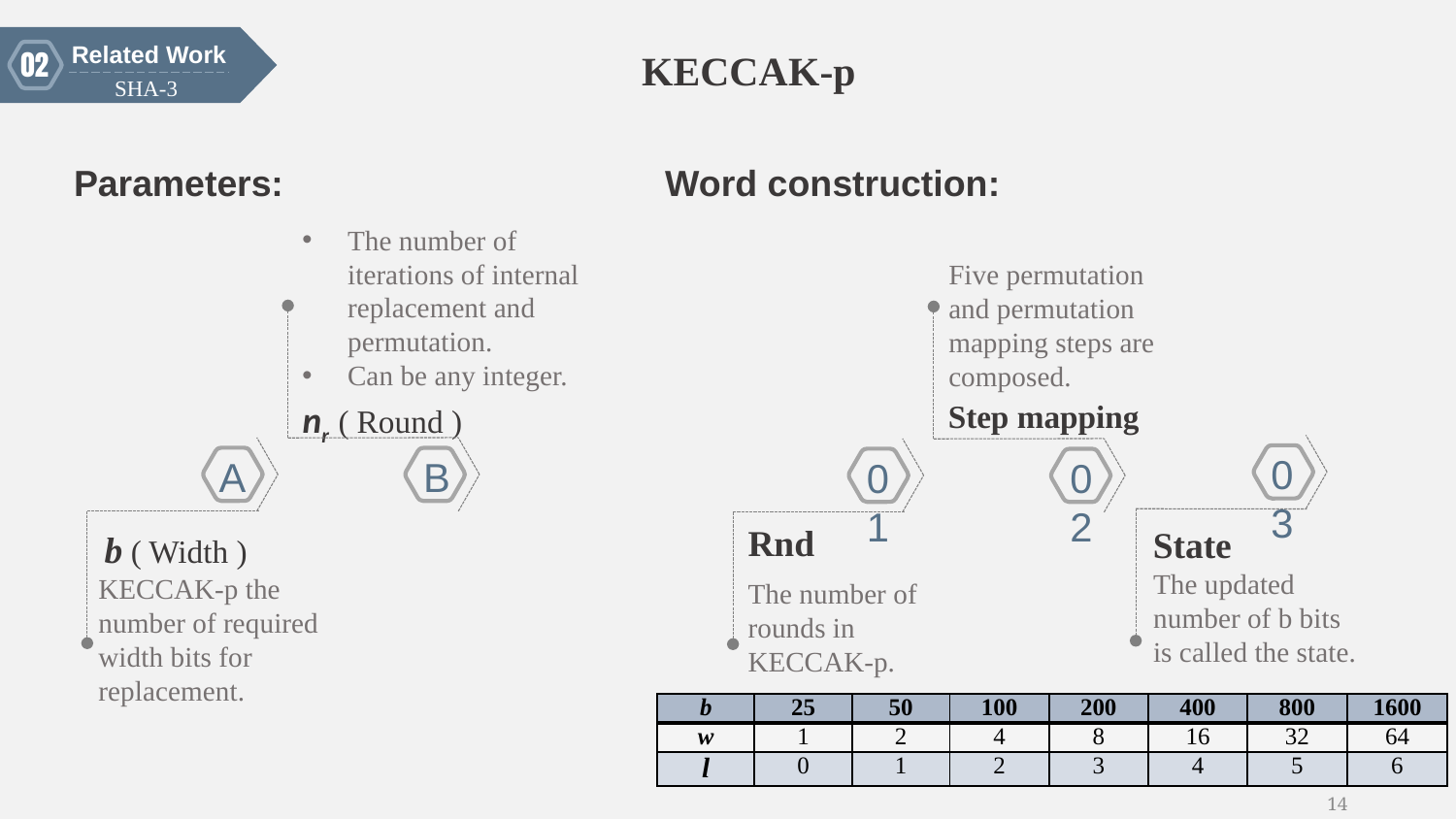

Related Work

02
SHA-3
 KECCAK-p
Parameters:
Word construction:
The number of iterations of internal replacement and permutation.
Can be any integer.
Five permutation and permutation mapping steps are composed.
nr ( Round )
Step mapping
03

A

B

01

02

State
b ( Width )
Rnd
The updated number of b bits is called the state.
KECCAK-p the number of required width bits for replacement.
The number of rounds in KECCAK-p.
| b | 25 | 50 | 100 | 200 | 400 | 800 | 1600 |
| --- | --- | --- | --- | --- | --- | --- | --- |
| w | 1 | 2 | 4 | 8 | 16 | 32 | 64 |
| l | 0 | 1 | 2 | 3 | 4 | 5 | 6 |
14